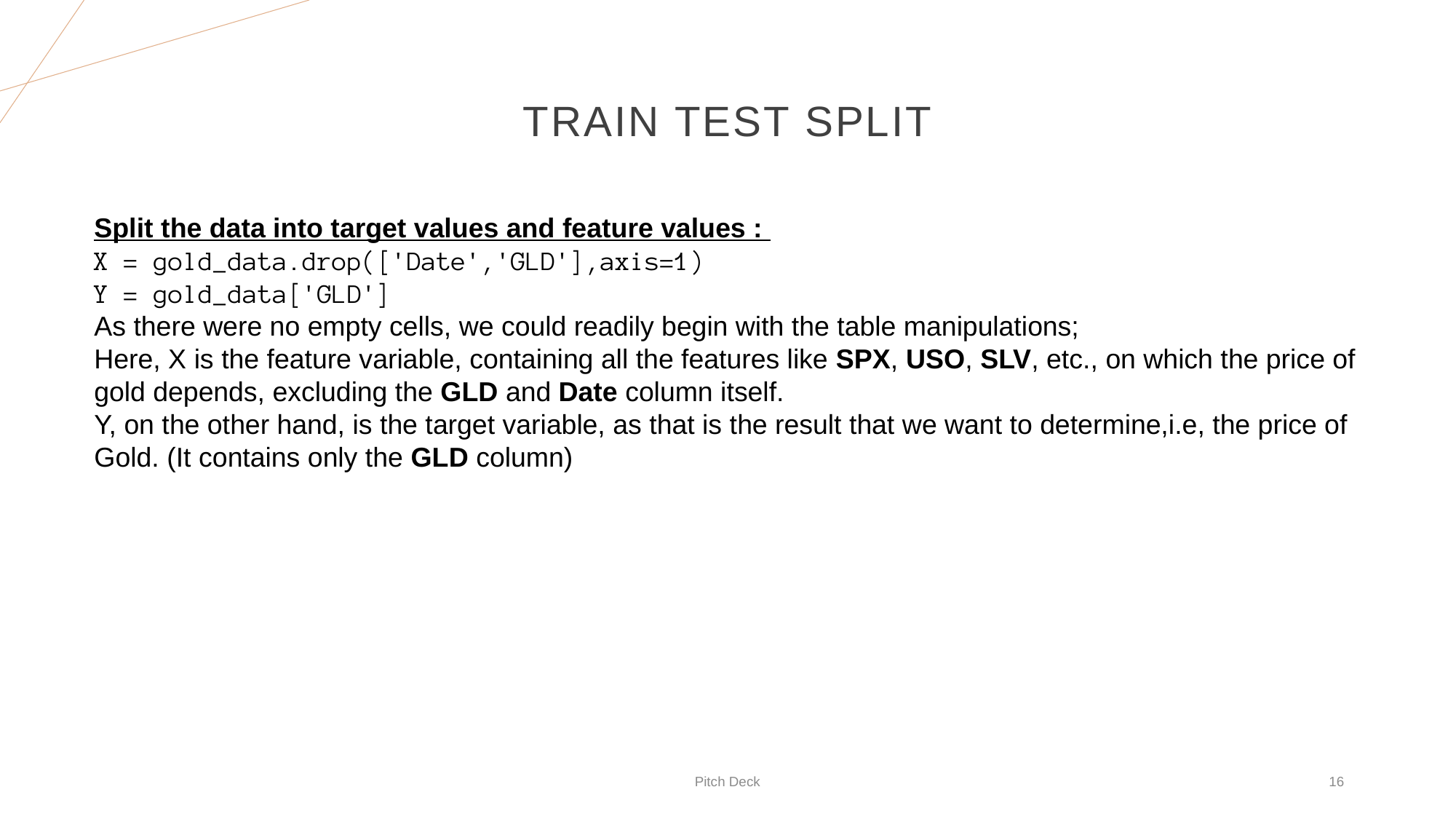

# Train test split
Split the data into target values and feature values :
X = gold_data.drop(['Date','GLD'],axis=1)
Y = gold_data['GLD']
As there were no empty cells, we could readily begin with the table manipulations;
Here, X is the feature variable, containing all the features like SPX, USO, SLV, etc., on which the price of gold depends, excluding the GLD and Date column itself.
Y, on the other hand, is the target variable, as that is the result that we want to determine,i.e, the price of Gold. (It contains only the GLD column)

Pitch Deck
16